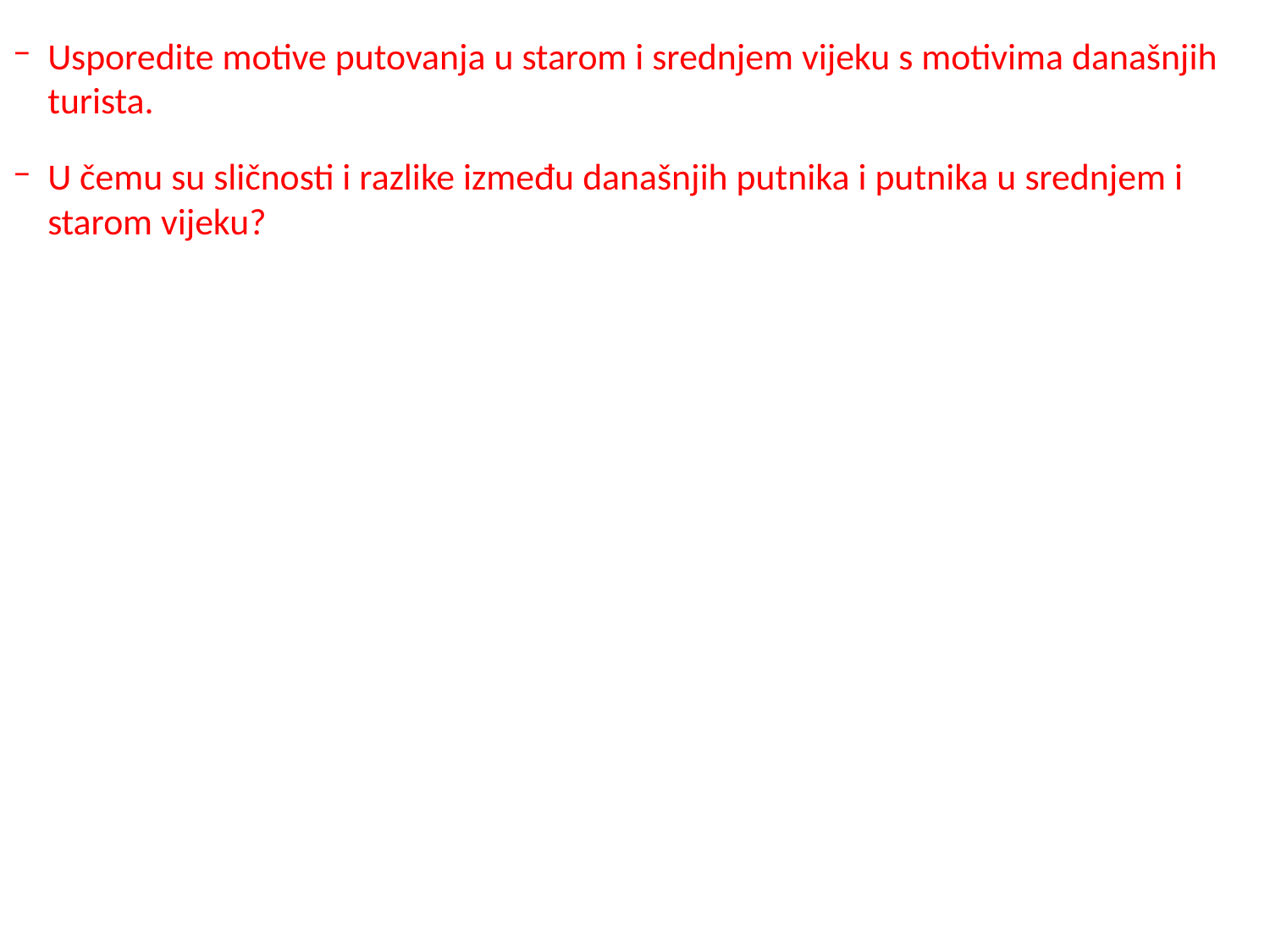

Usporedite motive putovanja u starom i srednjem vijeku s motivima današnjih turista.
U čemu su sličnosti i razlike između današnjih putnika i putnika u srednjem i starom vijeku?